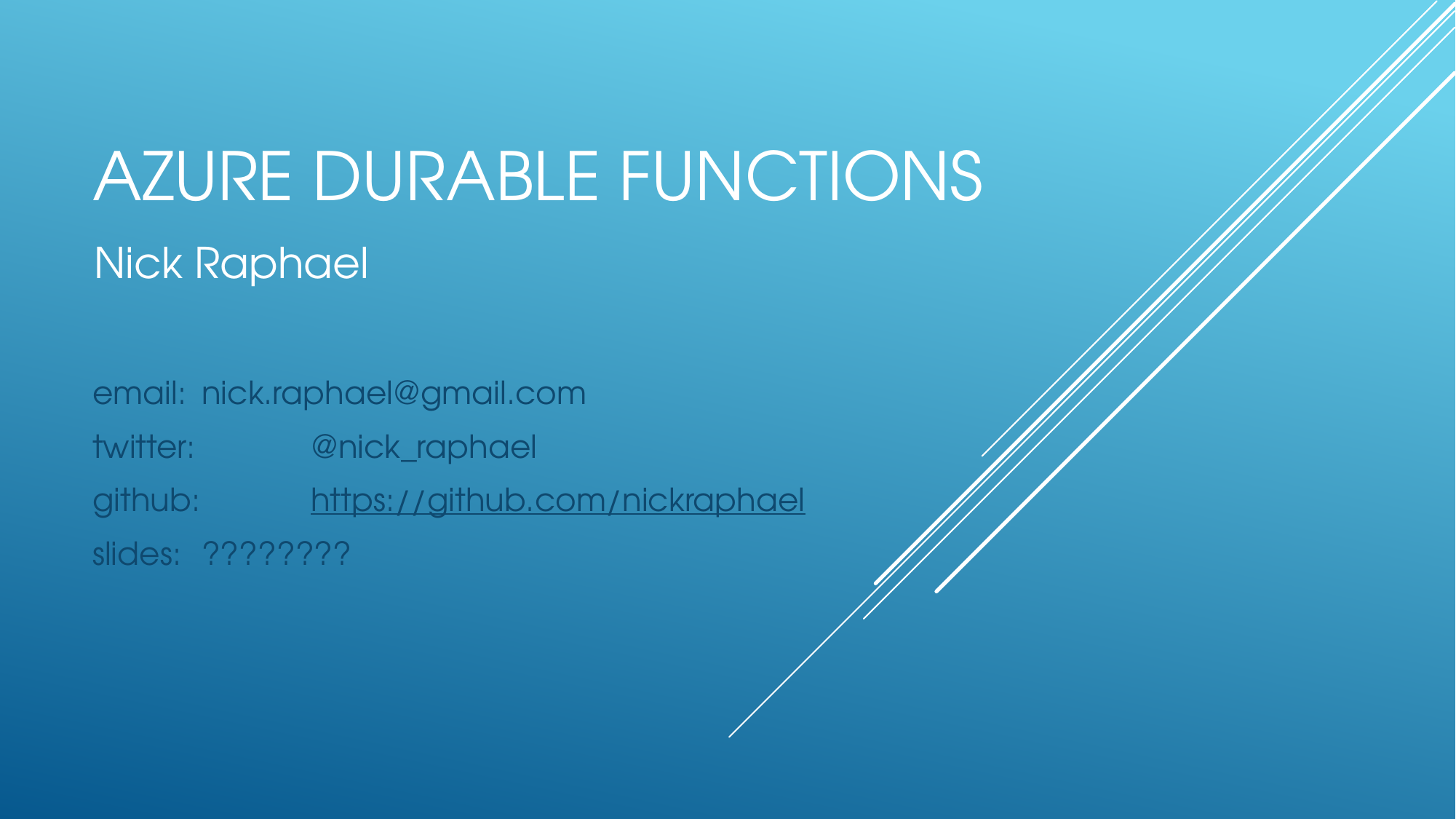

# Azure Durable Functions
Nick Raphael
email: 	nick.raphael@gmail.com
twitter: 	@nick_raphael
github: 	https://github.com/nickraphael
slides:	????????